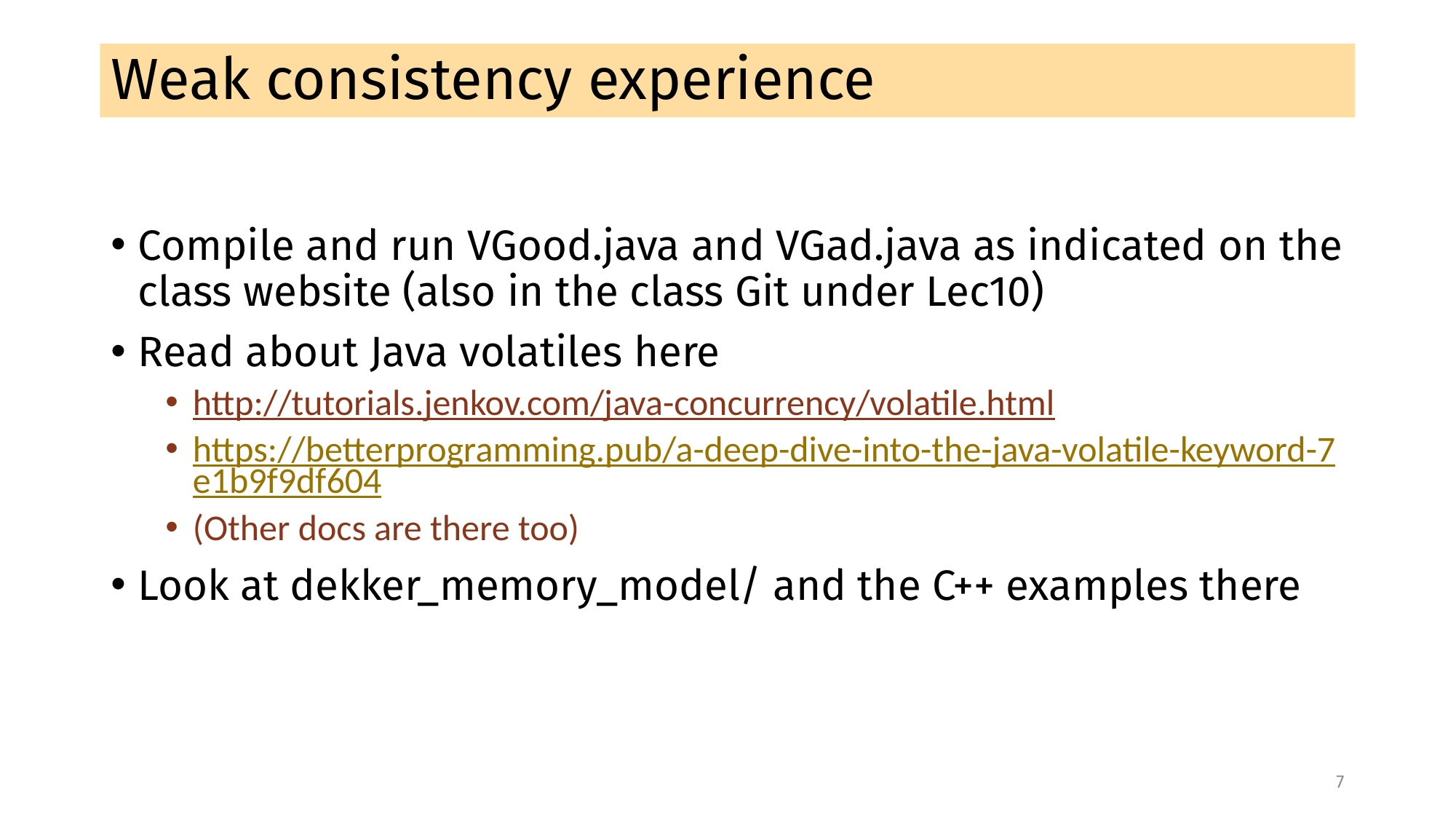

# Weak consistency experience
Compile and run VGood.java and VGad.java as indicated on the class website (also in the class Git under Lec10)
Read about Java volatiles here
http://tutorials.jenkov.com/java-concurrency/volatile.html
https://betterprogramming.pub/a-deep-dive-into-the-java-volatile-keyword-7e1b9f9df604
(Other docs are there too)
Look at dekker_memory_model/ and the C++ examples there
7